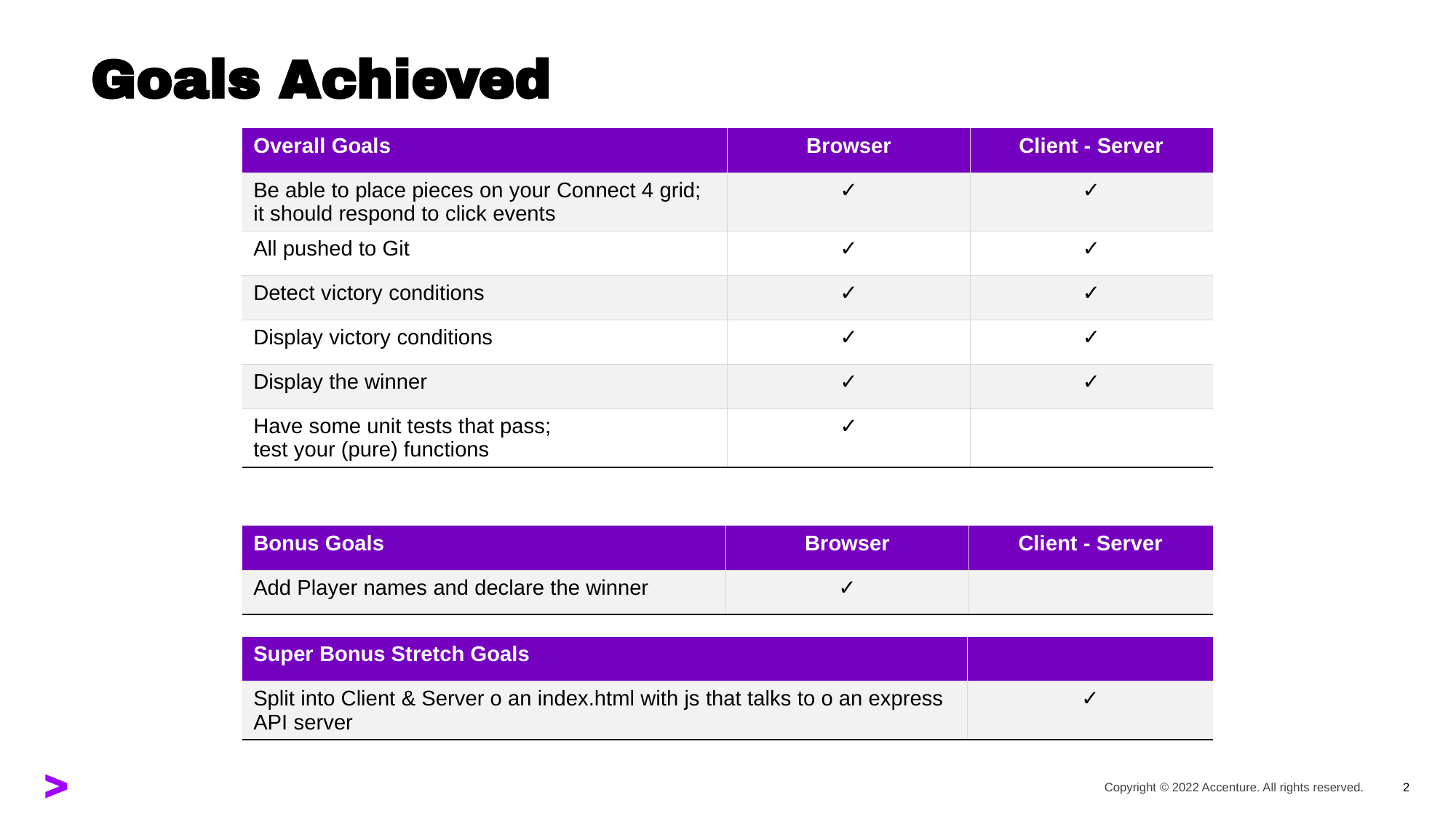

# Goals Achieved
| Overall Goals | Browser | Client - Server |
| --- | --- | --- |
| Be able to place pieces on your Connect 4 grid; it should respond to click events | ✓ | ✓ |
| All pushed to Git | ✓ | ✓ |
| Detect victory conditions | ✓ | ✓ |
| Display victory conditions | ✓ | ✓ |
| Display the winner | ✓ | ✓ |
| Have some unit tests that pass; test your (pure) functions | ✓ |  |
| Bonus Goals | Browser | Client - Server |
| --- | --- | --- |
| Add Player names and declare the winner | ✓ |  |
| Super Bonus Stretch Goals |  |
| --- | --- |
| Split into Client & Server o an index.html with js that talks to o an express API server | ✓ |
Copyright © 2022 Accenture. All rights reserved.
2